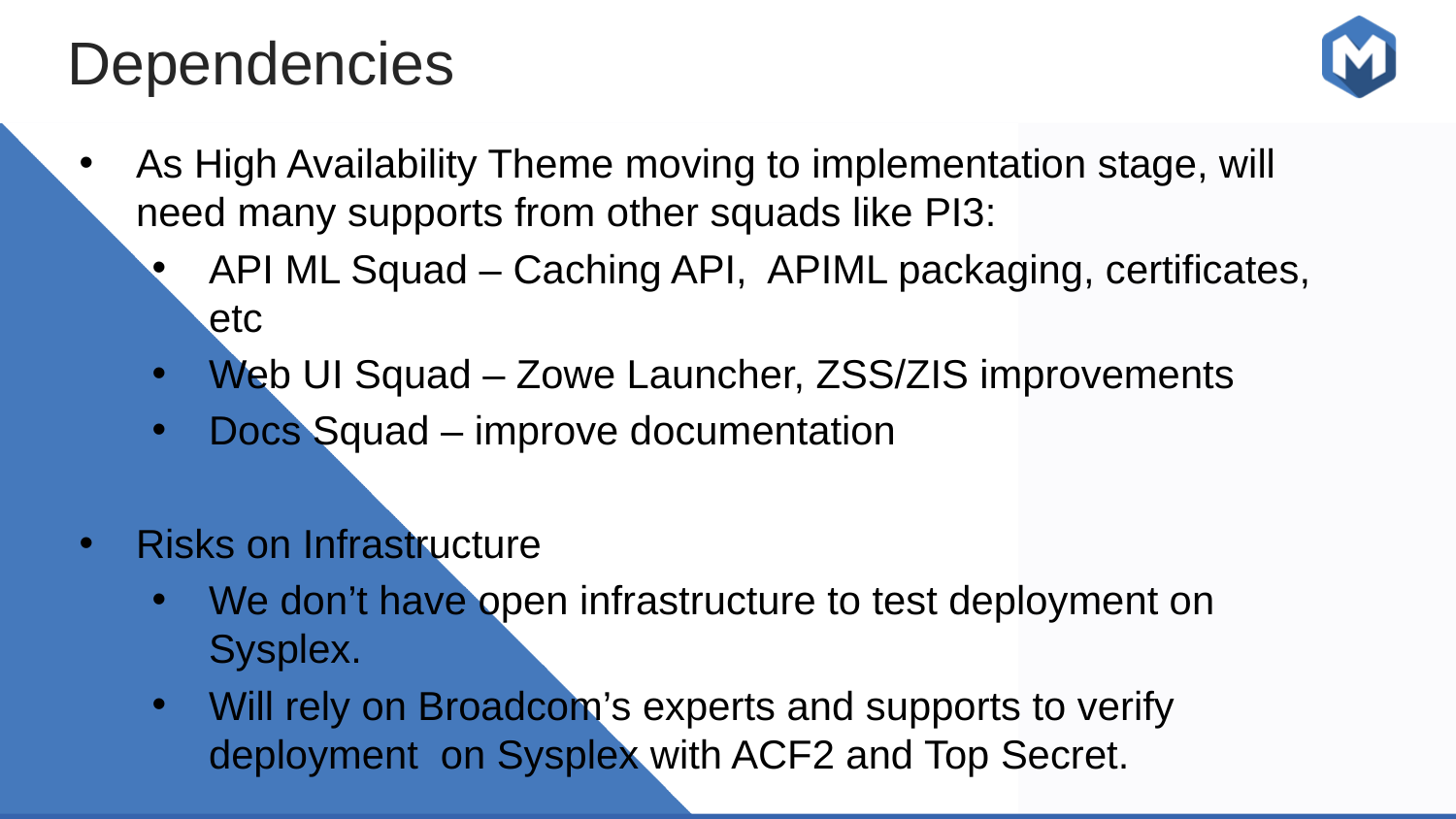

Dependencies
As High Availability Theme moving to implementation stage, will need many supports from other squads like PI3:
API ML Squad – Caching API,  APIML packaging, certificates, etc
Web UI Squad – Zowe Launcher, ZSS/ZIS improvements
Docs Squad – improve documentation

Risks on Infrastructure
We don’t have open infrastructure to test deployment on Sysplex.
Will rely on Broadcom’s experts and supports to verify deployment  on Sysplex with ACF2 and Top Secret.